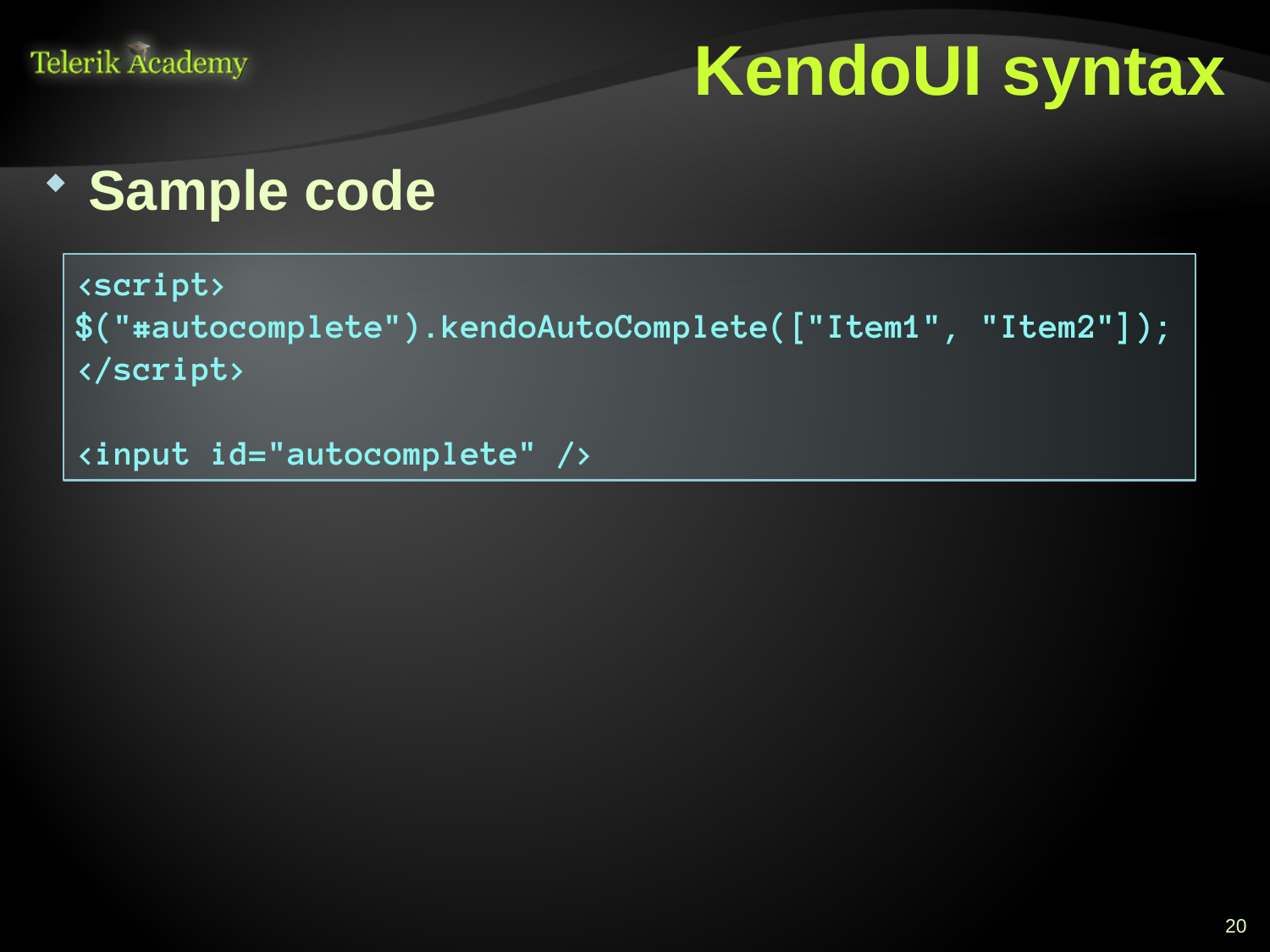

# KendoUI syntax
Sample code
<script>
$("#autocomplete").kendoAutoComplete(["Item1", "Item2"]);
</script>

<input id="autocomplete" />
20